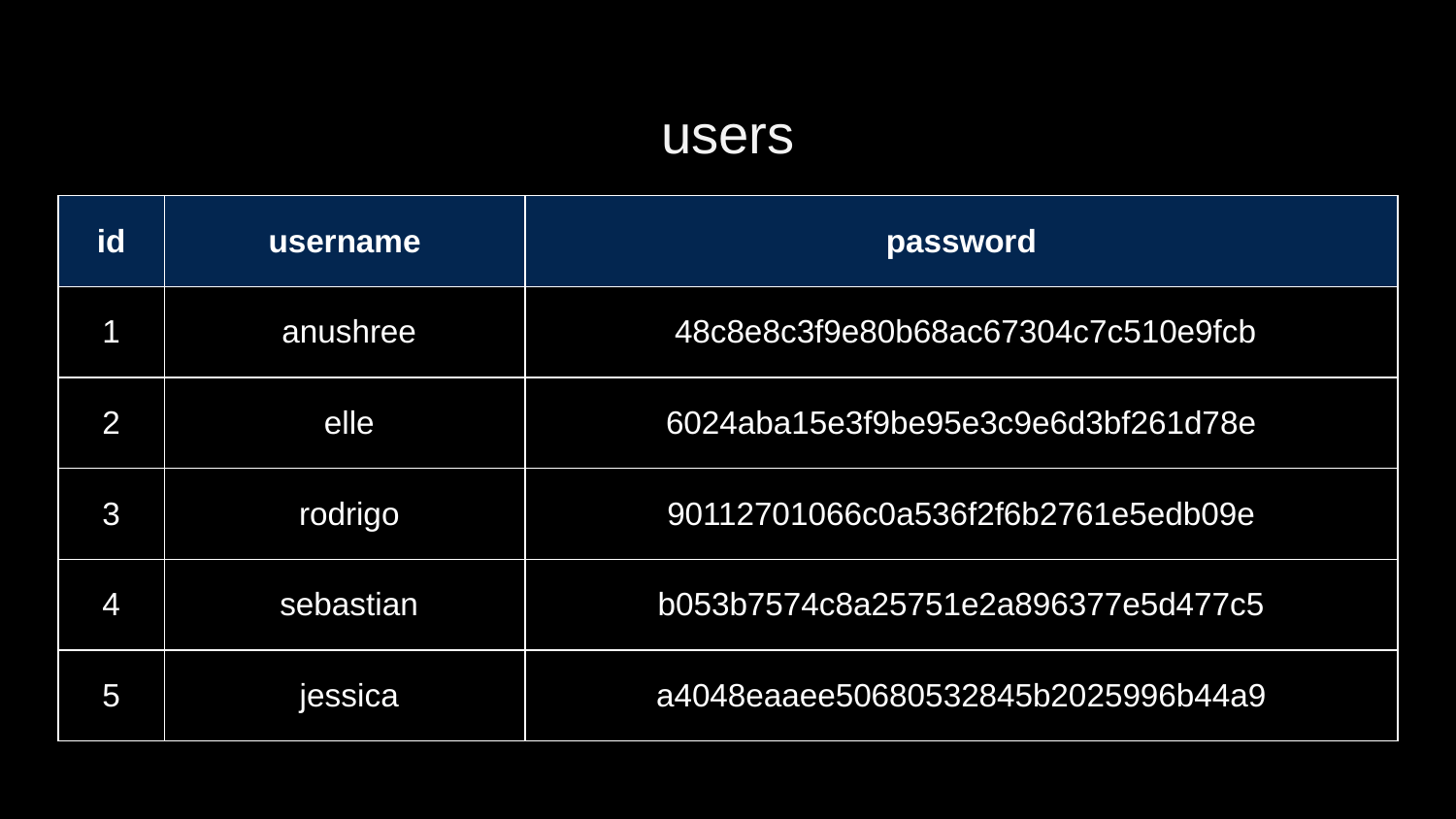

users
| id | username | password |
| --- | --- | --- |
| 1 | anushree | 48c8e8c3f9e80b68ac67304c7c510e9fcb |
| 2 | elle | 6024aba15e3f9be95e3c9e6d3bf261d78e |
| 3 | rodrigo | 90112701066c0a536f2f6b2761e5edb09e |
| 4 | sebastian | b053b7574c8a25751e2a896377e5d477c5 |
| 5 | jessica | a4048eaaee50680532845b2025996b44a9 |